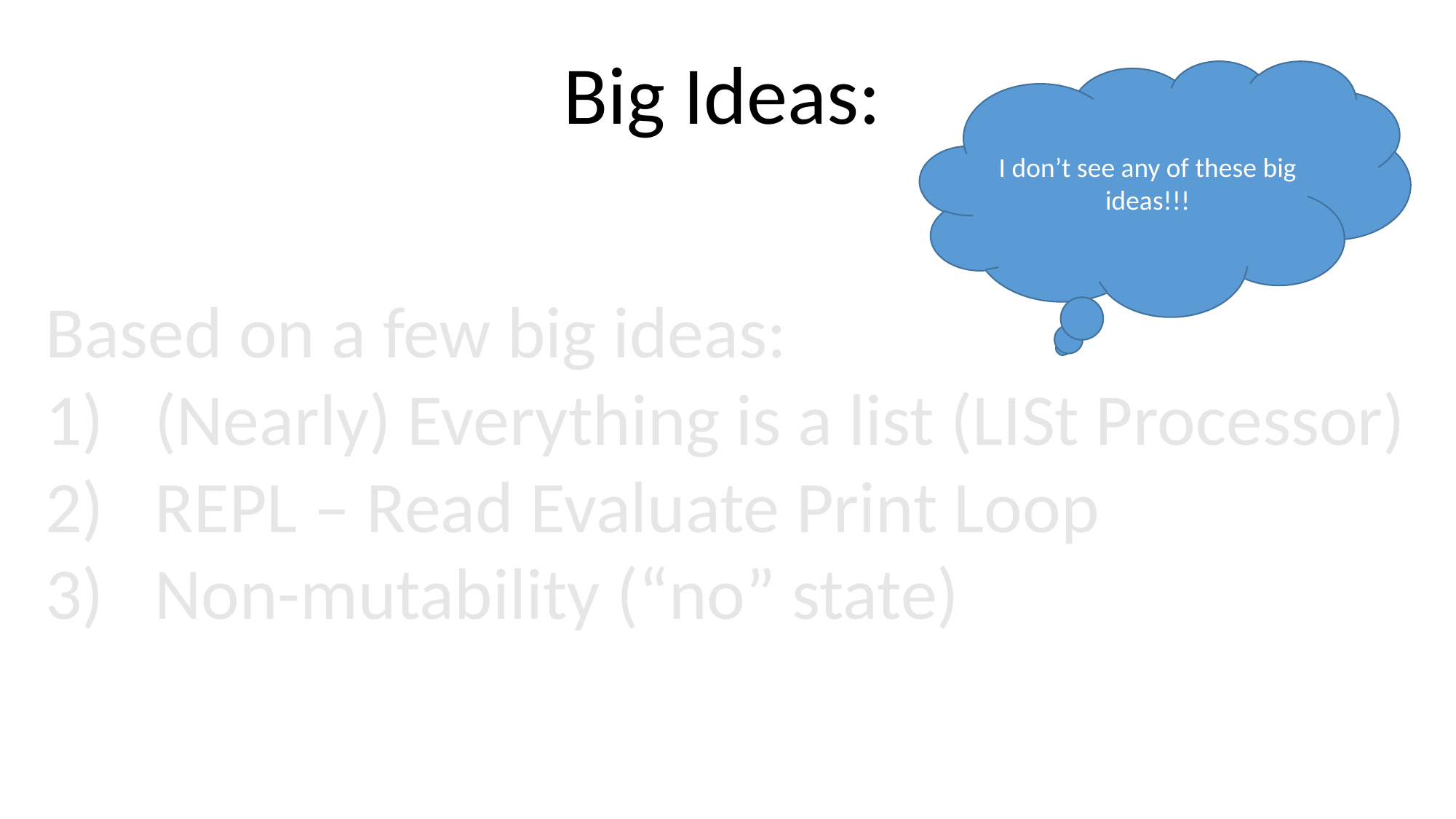

Big Ideas:
I don’t see any of these big ideas!!!
Based on a few big ideas:
(Nearly) Everything is a list (LISt Processor)
REPL – Read Evaluate Print Loop
Non-mutability (“no” state)